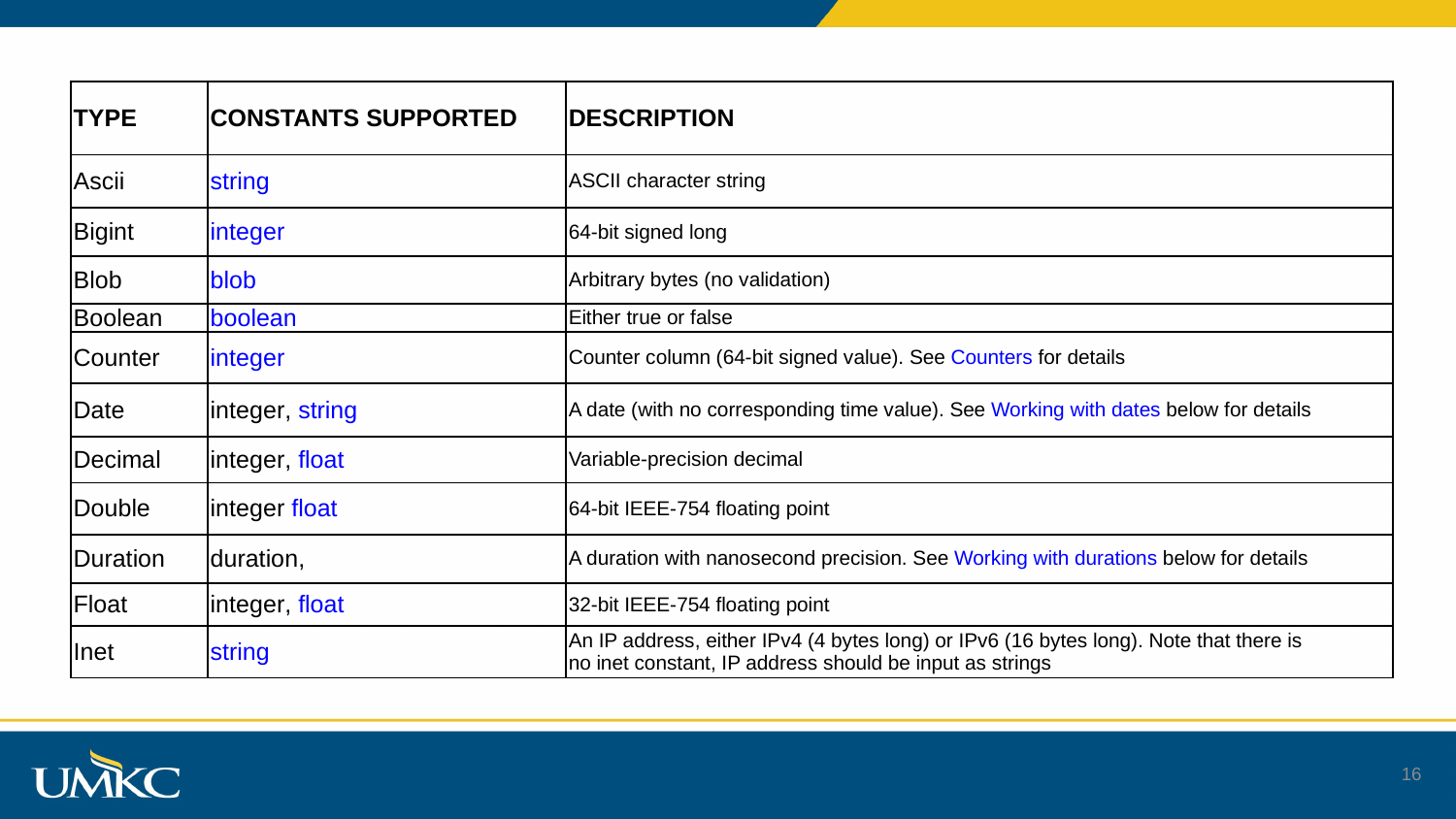

| TYPE | CONSTANTS SUPPORTED | DESCRIPTION |
| --- | --- | --- |
| Ascii | string | ASCII character string |
| Bigint | integer | 64-bit signed long |
| Blob | blob | Arbitrary bytes (no validation) |
| Boolean | boolean | Either true or false |
| Counter | integer | Counter column (64-bit signed value). See Counters for details |
| Date | integer, string | A date (with no corresponding time value). See Working with dates below for details |
| Decimal | integer, float | Variable-precision decimal |
| Double | integer float | 64-bit IEEE-754 floating point |
| Duration | duration, | A duration with nanosecond precision. See Working with durations below for details |
| Float | integer, float | 32-bit IEEE-754 floating point |
| Inet | string | An IP address, either IPv4 (4 bytes long) or IPv6 (16 bytes long). Note that there is no inet constant, IP address should be input as strings |
16